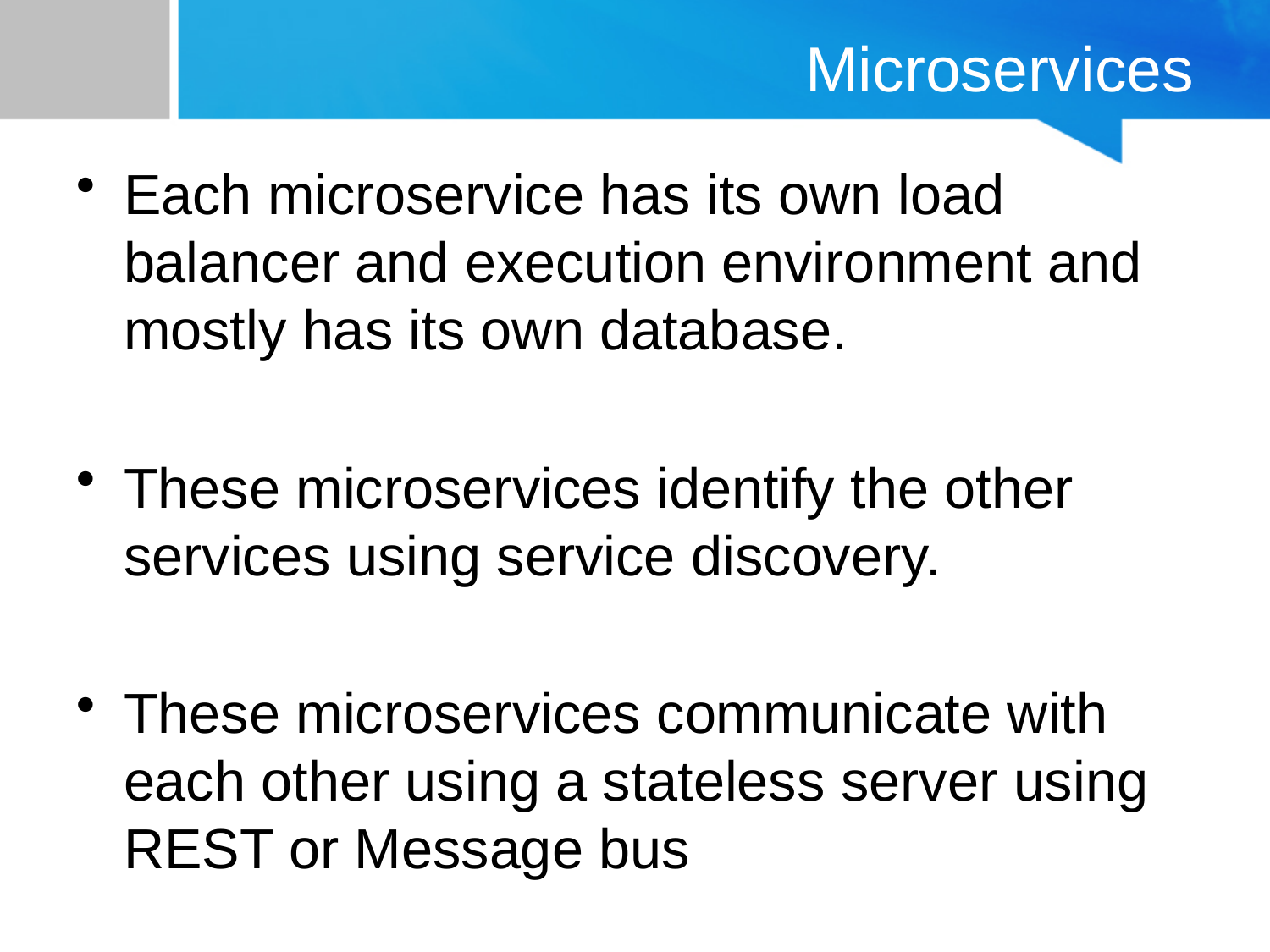

# Microservices
Each microservice has its own load balancer and execution environment and mostly has its own database.

These microservices identify the other services using service discovery.

These microservices communicate with each other using a stateless server using REST or Message bus